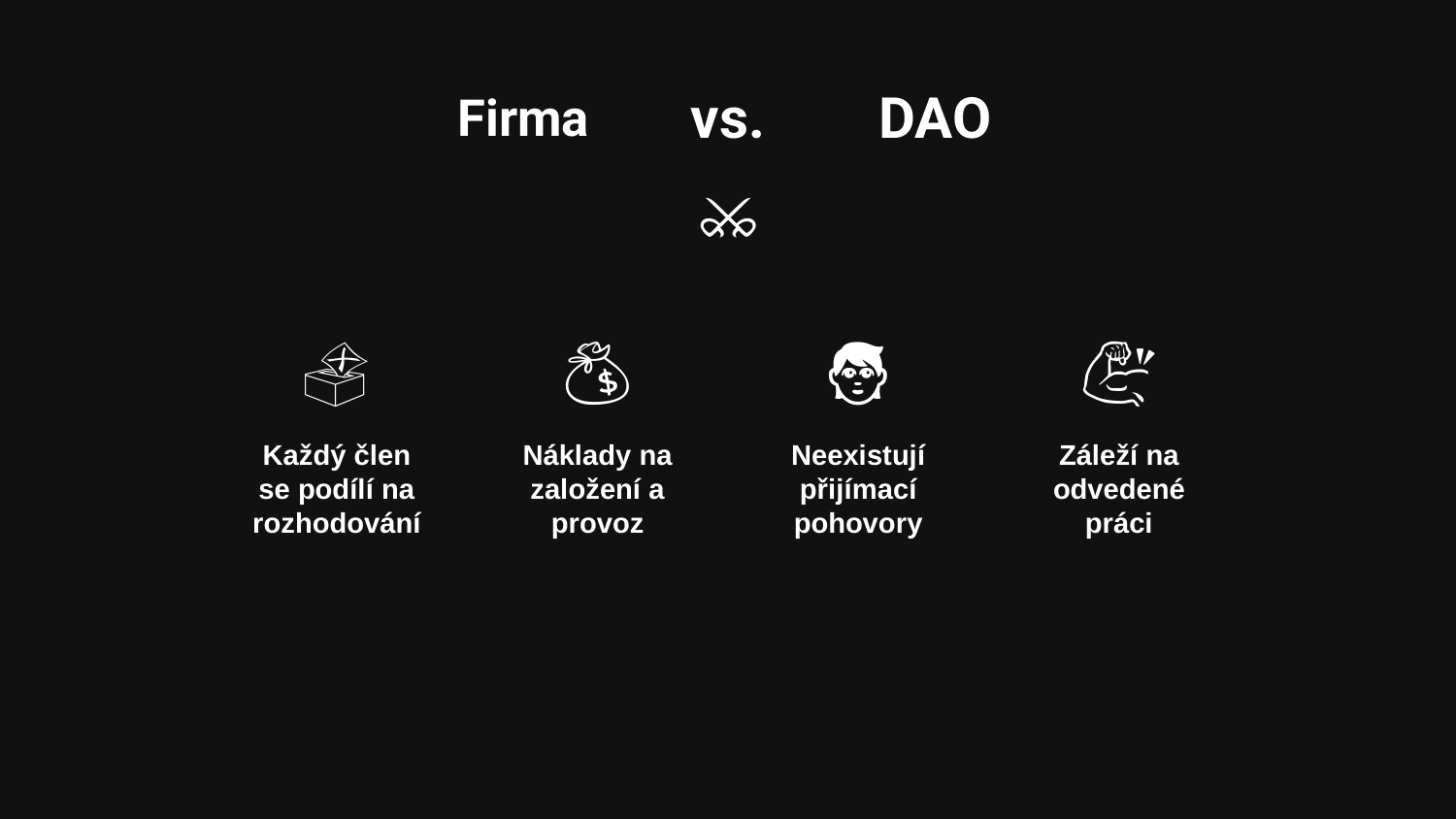

vs.
DAO
# Firma
⚔️
🗳️
Každý člen se podílí na rozhodování
💰
Náklady na založení a provoz
🧑
Neexistují přijímací pohovory
💪
Záleží na odvedené práci